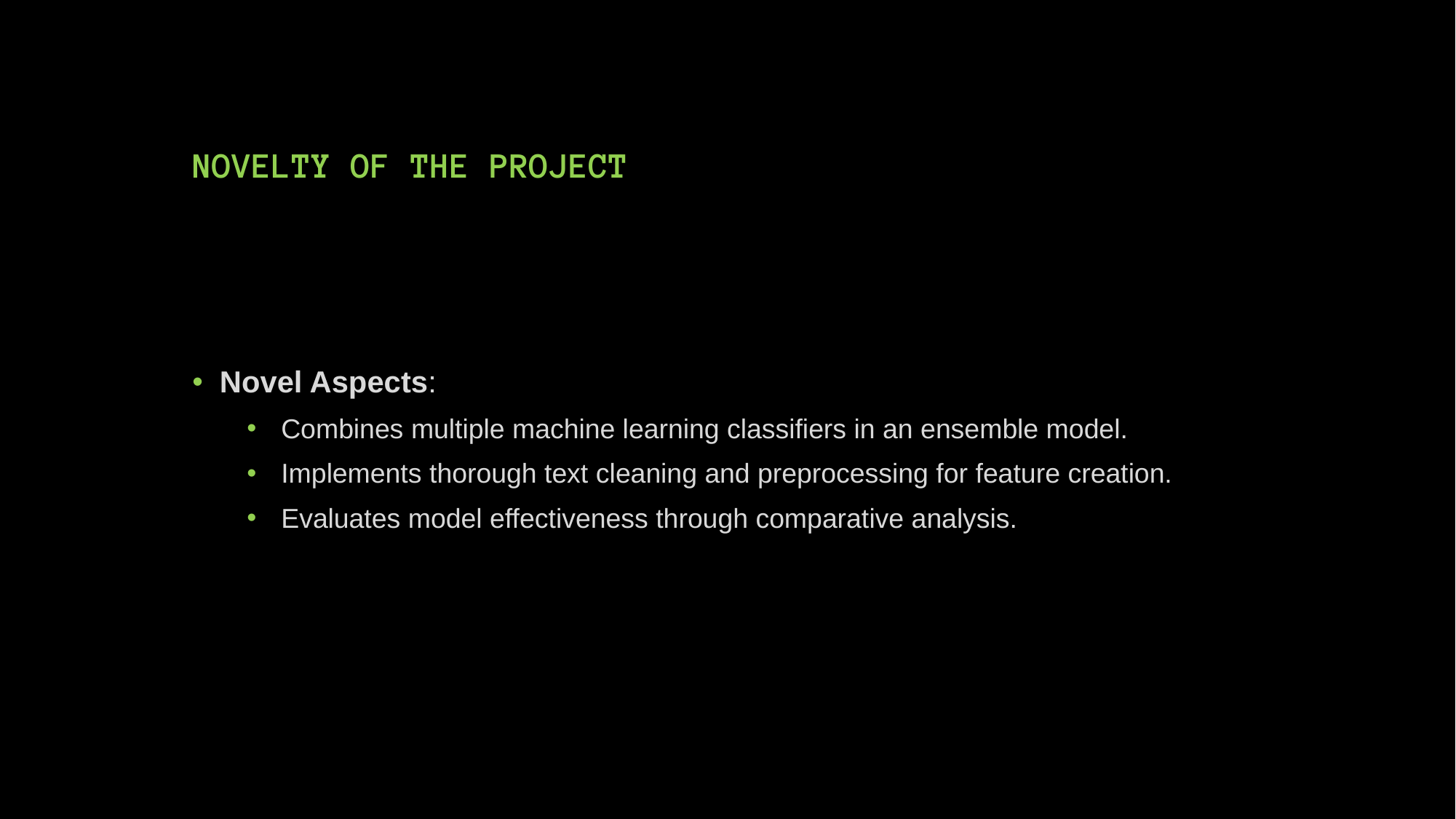

# NOVELTY OF THE PROJECT

Novel Aspects:
Combines multiple machine learning classifiers in an ensemble model.
Implements thorough text cleaning and preprocessing for feature creation.
Evaluates model effectiveness through comparative analysis.